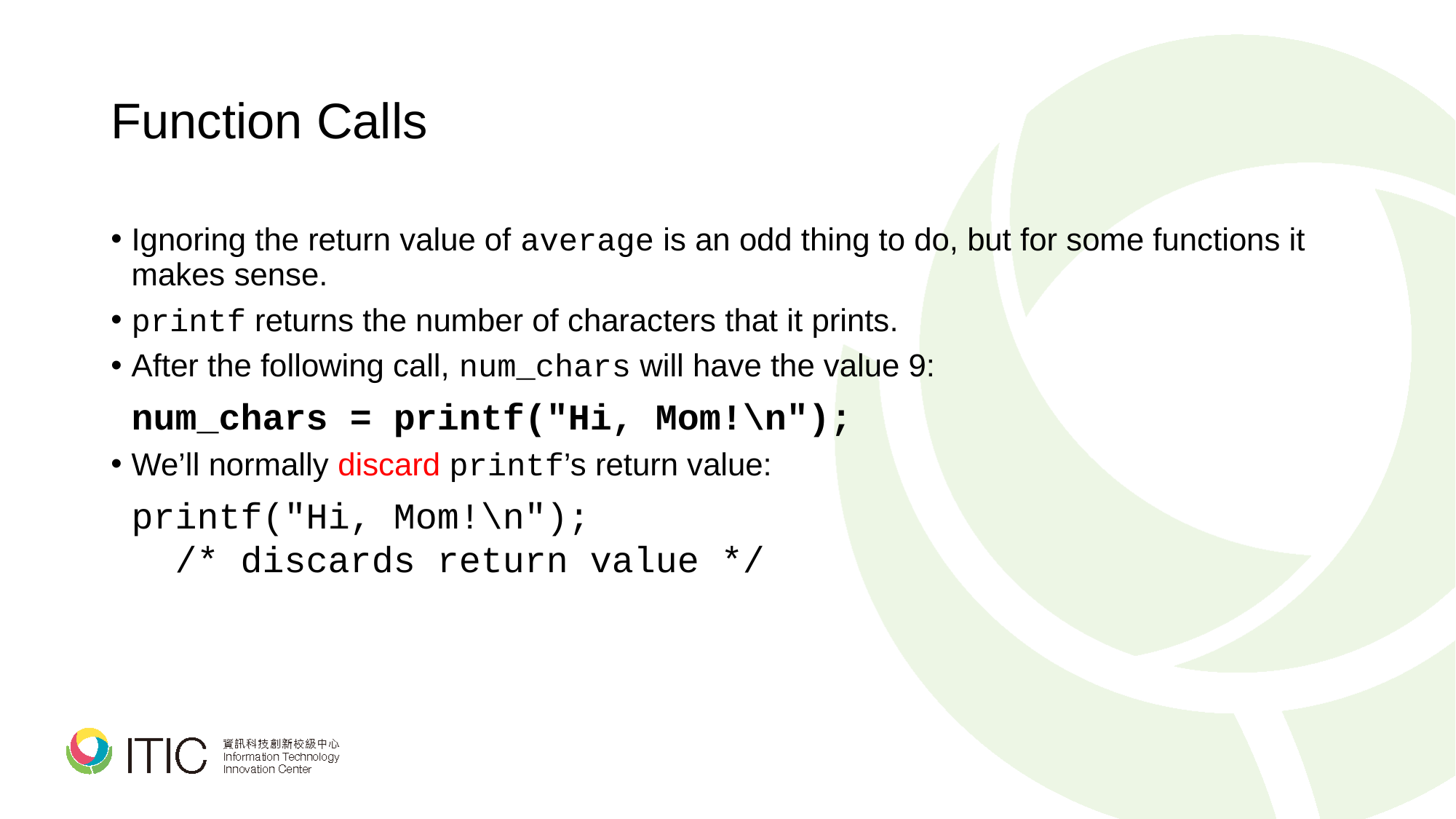

# Function Calls
Ignoring the return value of average is an odd thing to do, but for some functions it makes sense.
printf returns the number of characters that it prints.
After the following call, num_chars will have the value 9:
	num_chars = printf("Hi, Mom!\n");
We’ll normally discard printf’s return value:
	printf("Hi, Mom!\n");
	  /* discards return value */